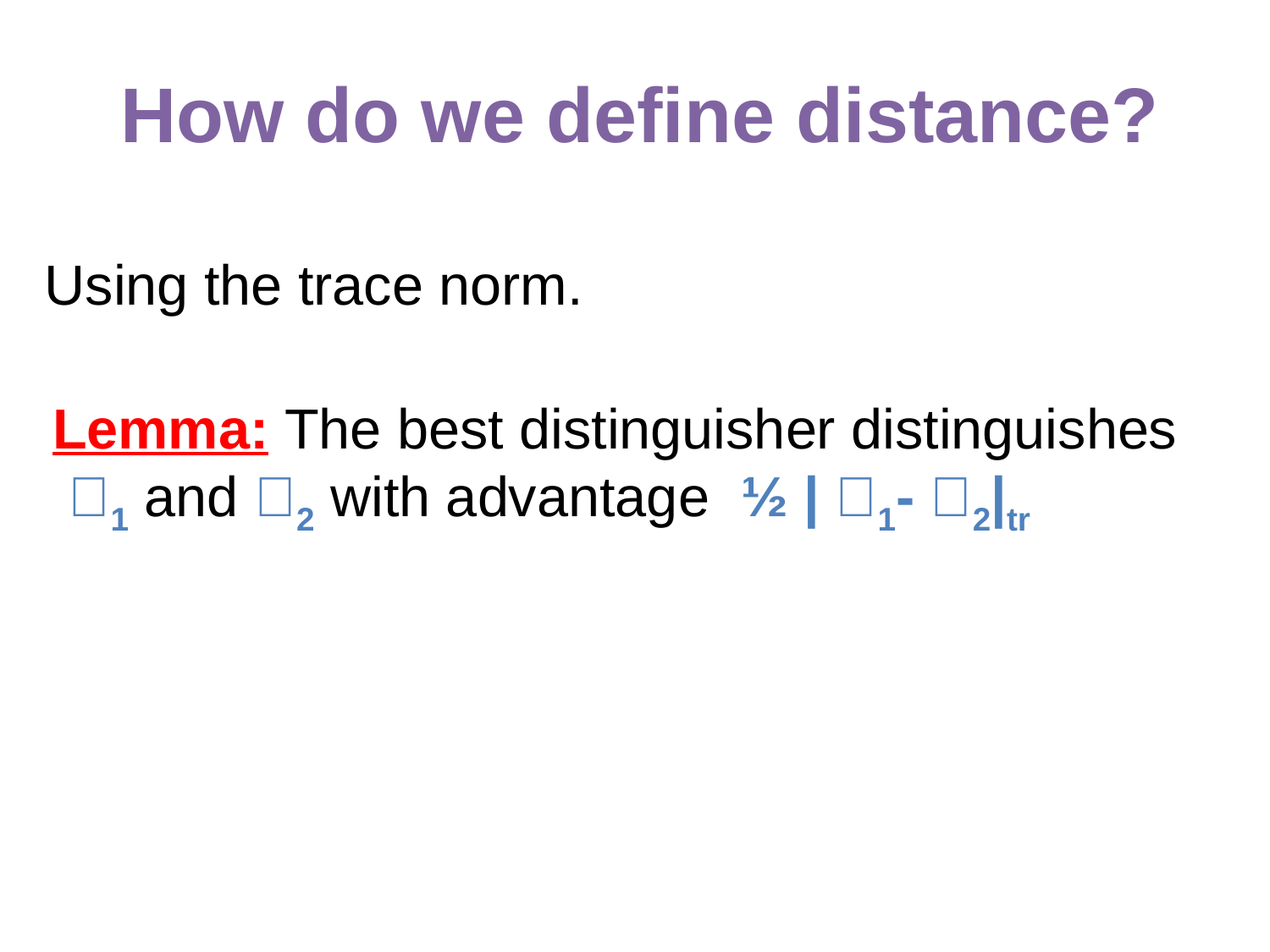

# How do we define distance?
Using the trace norm.
Lemma: The best distinguisher distinguishes
 ρ1 and ρ2 with advantage  ½ | ρ1- ρ2|tr